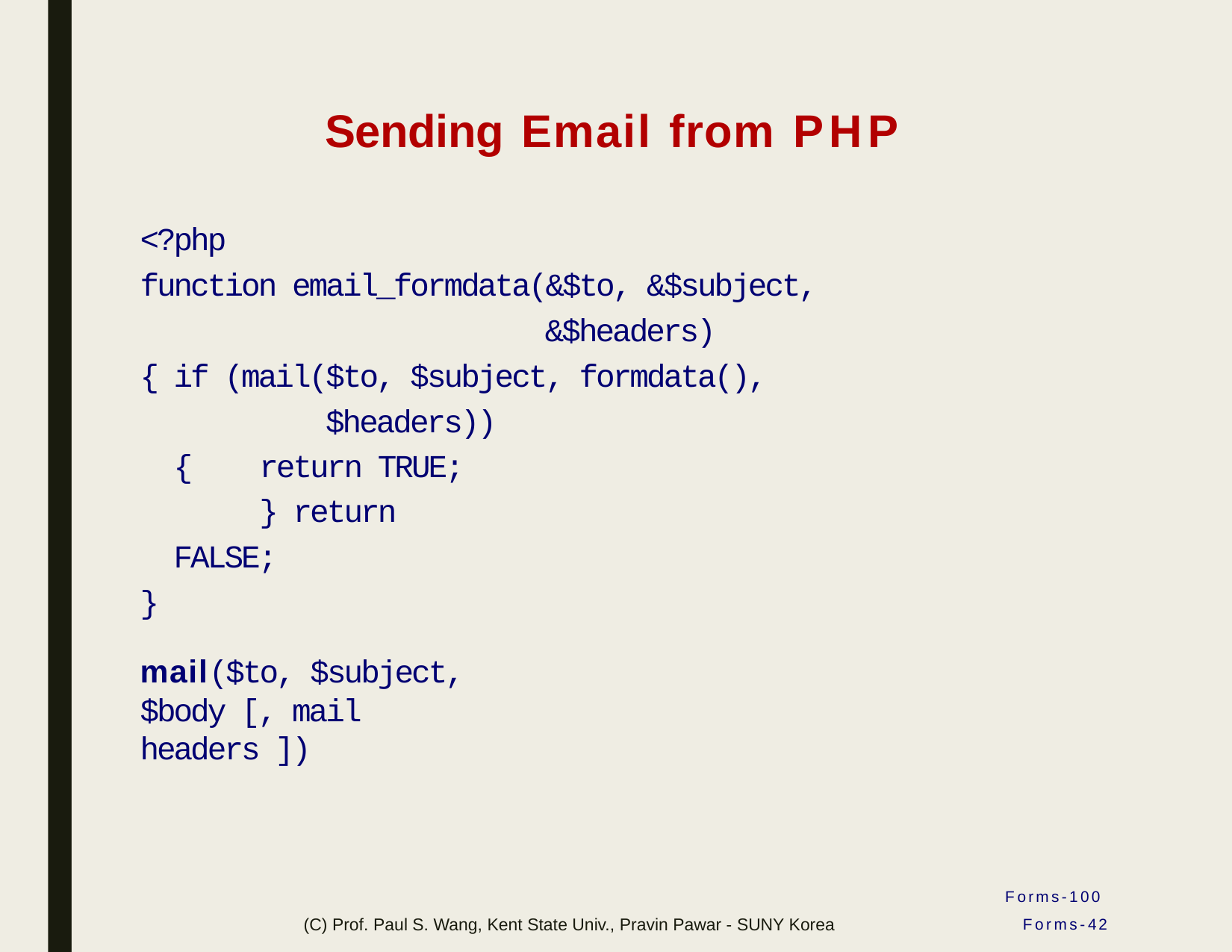

# Sending Email from PHP
<?php
function email_formdata(&$to, &$subject,
&$headers)
{ if (mail($to, $subject, formdata(),
$headers))
{	return TRUE;	} return FALSE;
}

mail($to, $subject, $body [, mail headers ])
Forms-100
(C) Prof. Paul S. Wang, Kent State Univ., Pravin Pawar - SUNY Korea
Forms-42